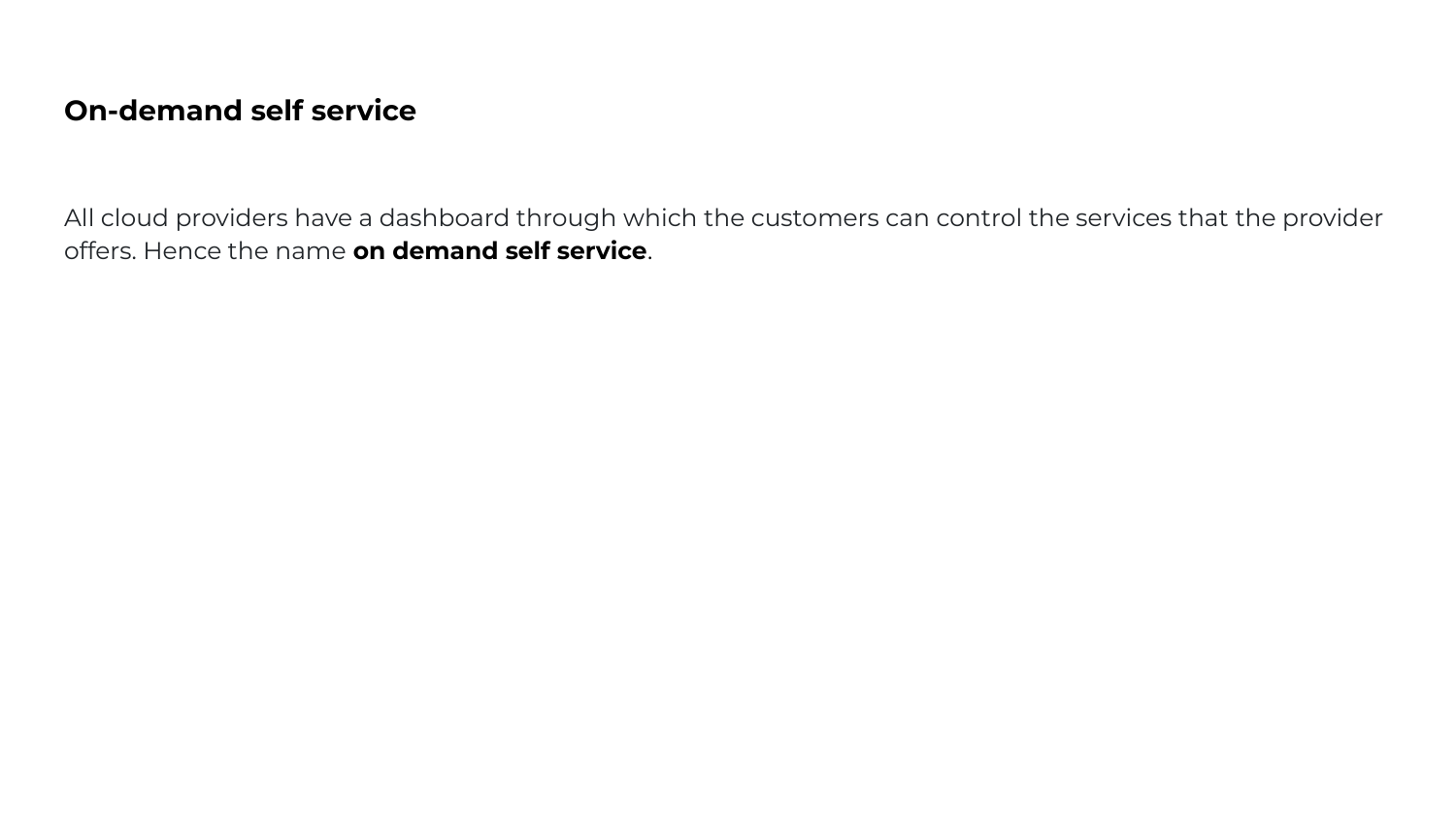

# On-demand self service
All cloud providers have a dashboard through which the customers can control the services that the provider offers. Hence the name on demand self service.